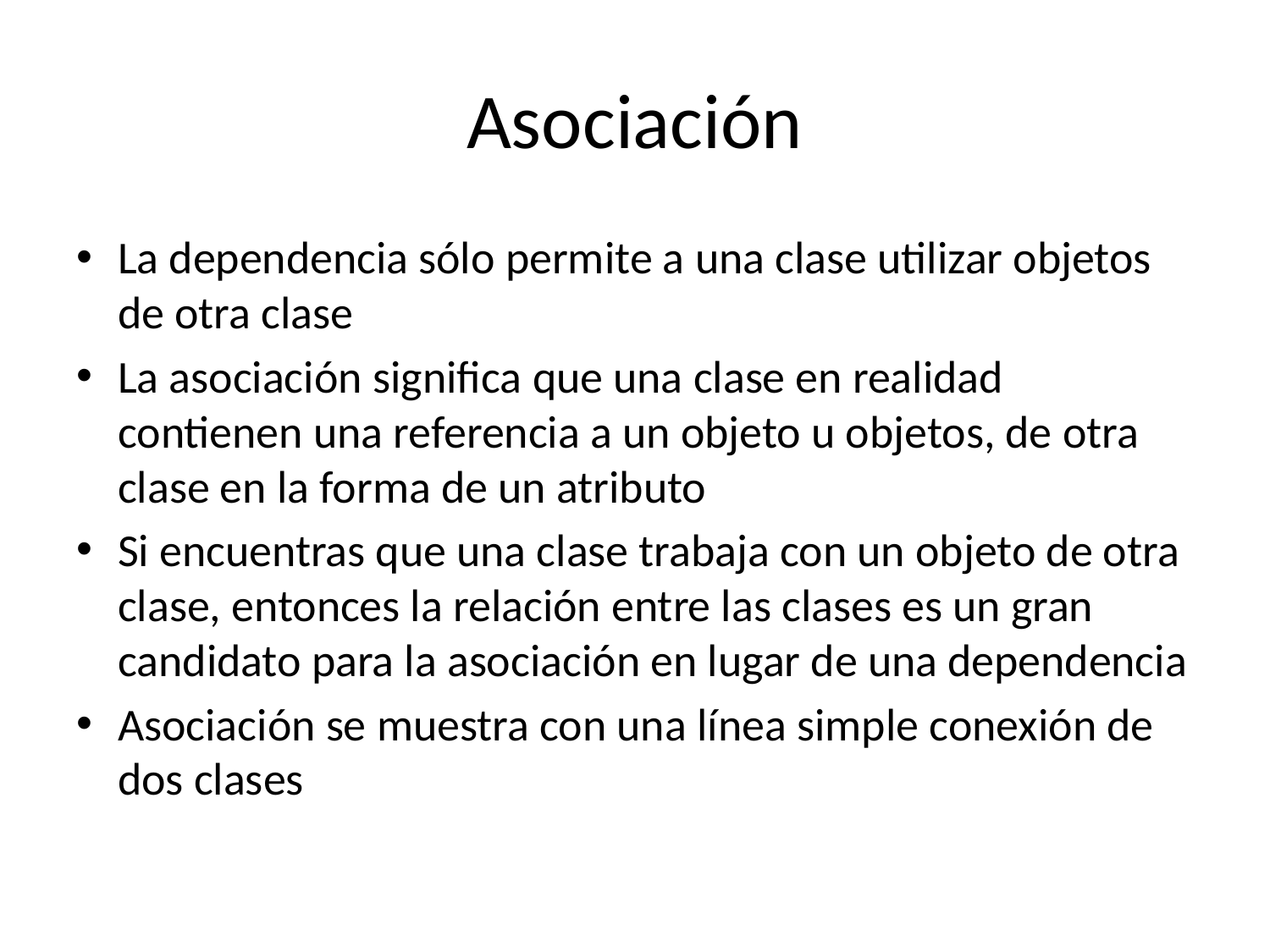

# Asociación
La dependencia sólo permite a una clase utilizar objetos de otra clase
La asociación significa que una clase en realidad contienen una referencia a un objeto u objetos, de otra clase en la forma de un atributo
Si encuentras que una clase trabaja con un objeto de otra clase, entonces la relación entre las clases es un gran candidato para la asociación en lugar de una dependencia
Asociación se muestra con una línea simple conexión de dos clases